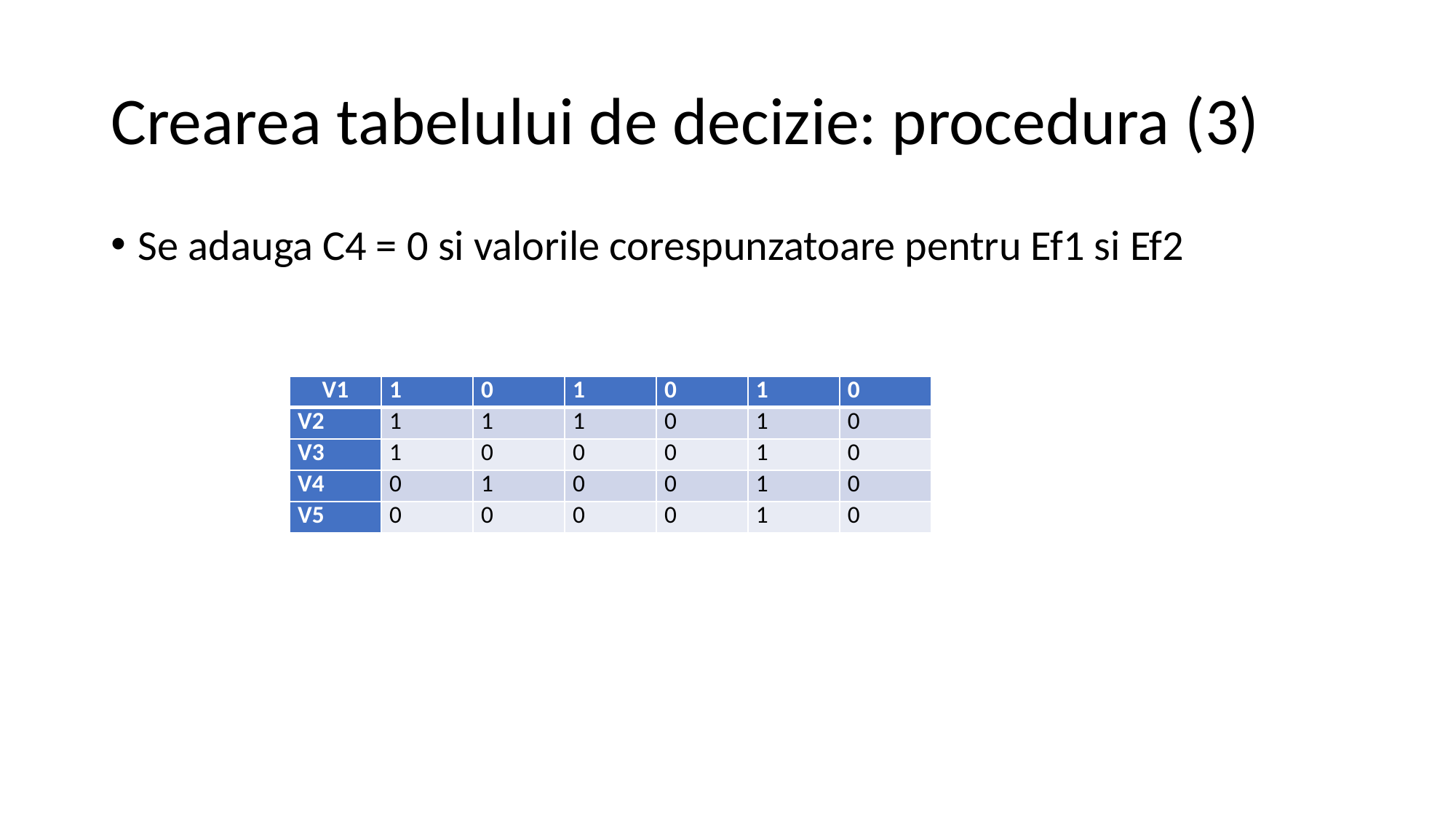

# Crearea tabelului de decizie: procedura (3)
Se adauga C4 = 0 si valorile corespunzatoare pentru Ef1 si Ef2
| V1 | 1 | 0 | 1 | 0 | 1 | 0 |
| --- | --- | --- | --- | --- | --- | --- |
| V2 | 1 | 1 | 1 | 0 | 1 | 0 |
| V3 | 1 | 0 | 0 | 0 | 1 | 0 |
| V4 | 0 | 1 | 0 | 0 | 1 | 0 |
| V5 | 0 | 0 | 0 | 0 | 1 | 0 |